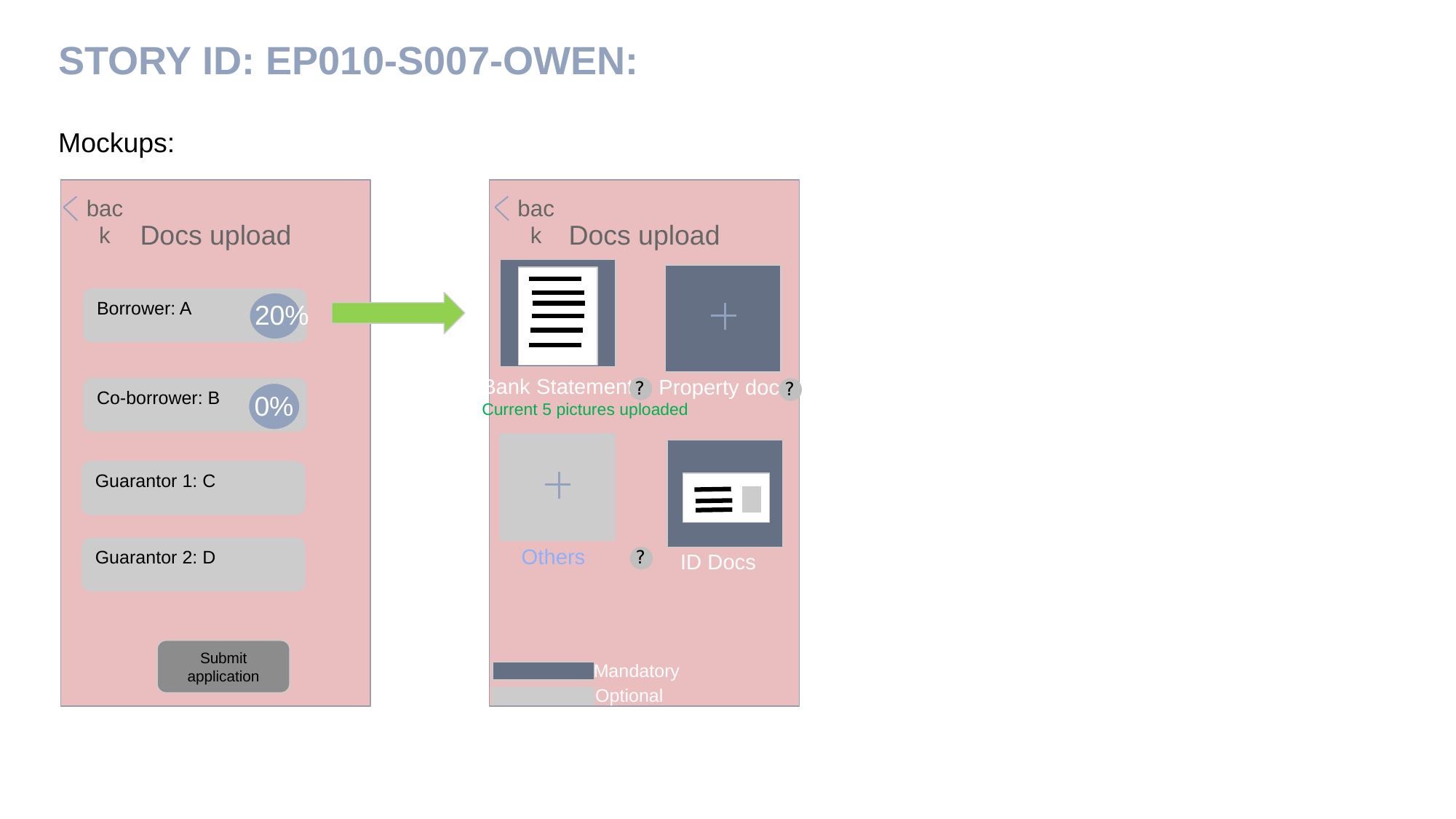

# Story ID: EP010-S007-Owen:
Mockups:

Docs upload

Docs upload

Bank Statement
Current 5 pictures uploaded
Property docs
?
?

Others
?

Mandatory

Optional

back
back
Borrower: A

20%

Co-borrower: B
0%

Guarantor 1: C

Guarantor 2: D
ID Docs
Submit application